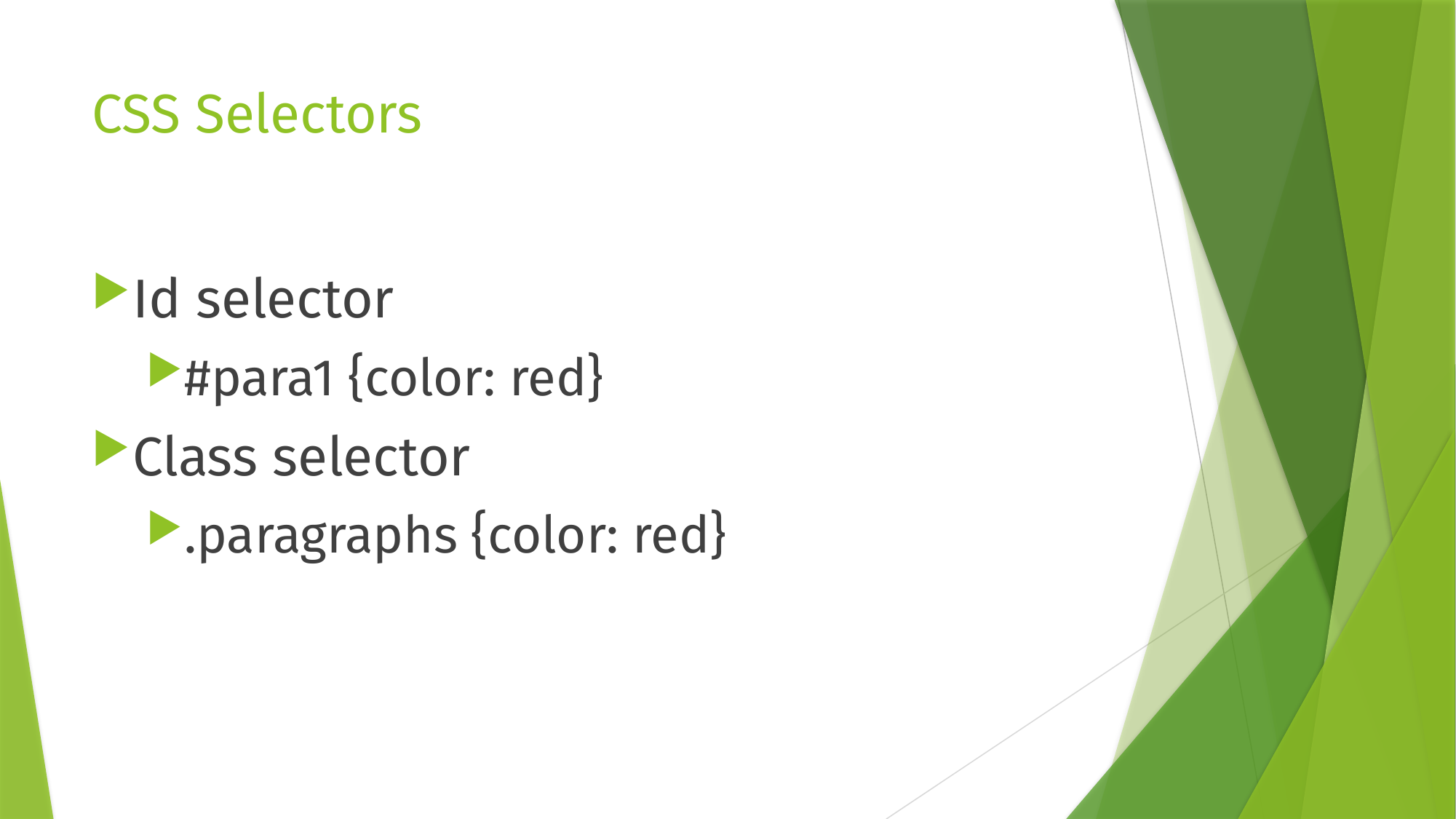

# CSS Selectors
Id selector
#para1 {color: red}
Class selector
.paragraphs {color: red}